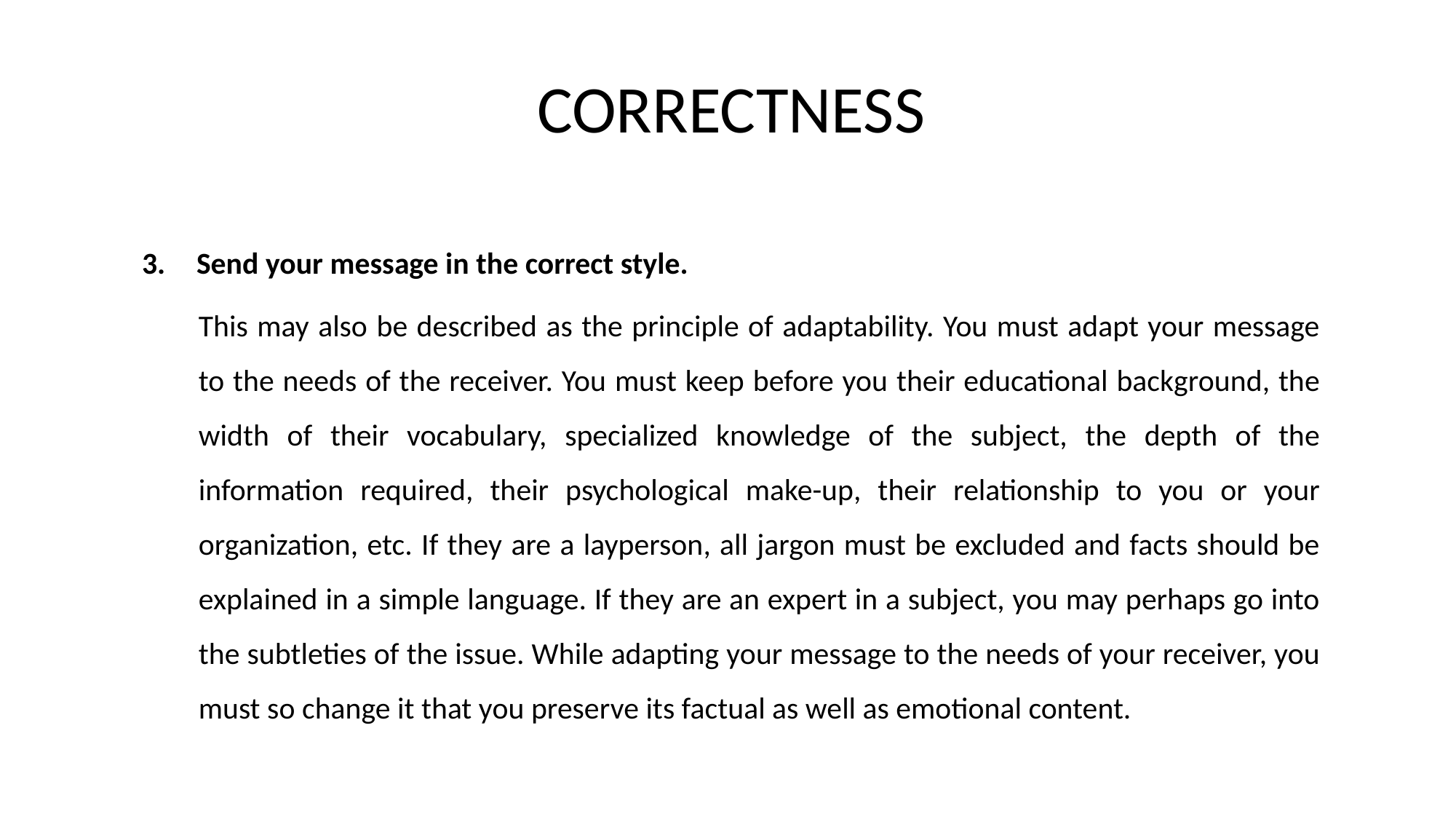

# CORRECTNESS
Send your message in the correct style.
This may also be described as the principle of adaptability. You must adapt your message to the needs of the receiver. You must keep before you their educational background, the width of their vocabulary, specialized knowledge of the subject, the depth of the information required, their psychological make-up, their relationship to you or your organization, etc. If they are a layperson, all jargon must be excluded and facts should be explained in a simple language. If they are an expert in a subject, you may perhaps go into the subtleties of the issue. While adapting your message to the needs of your receiver, you must so change it that you preserve its factual as well as emotional content.